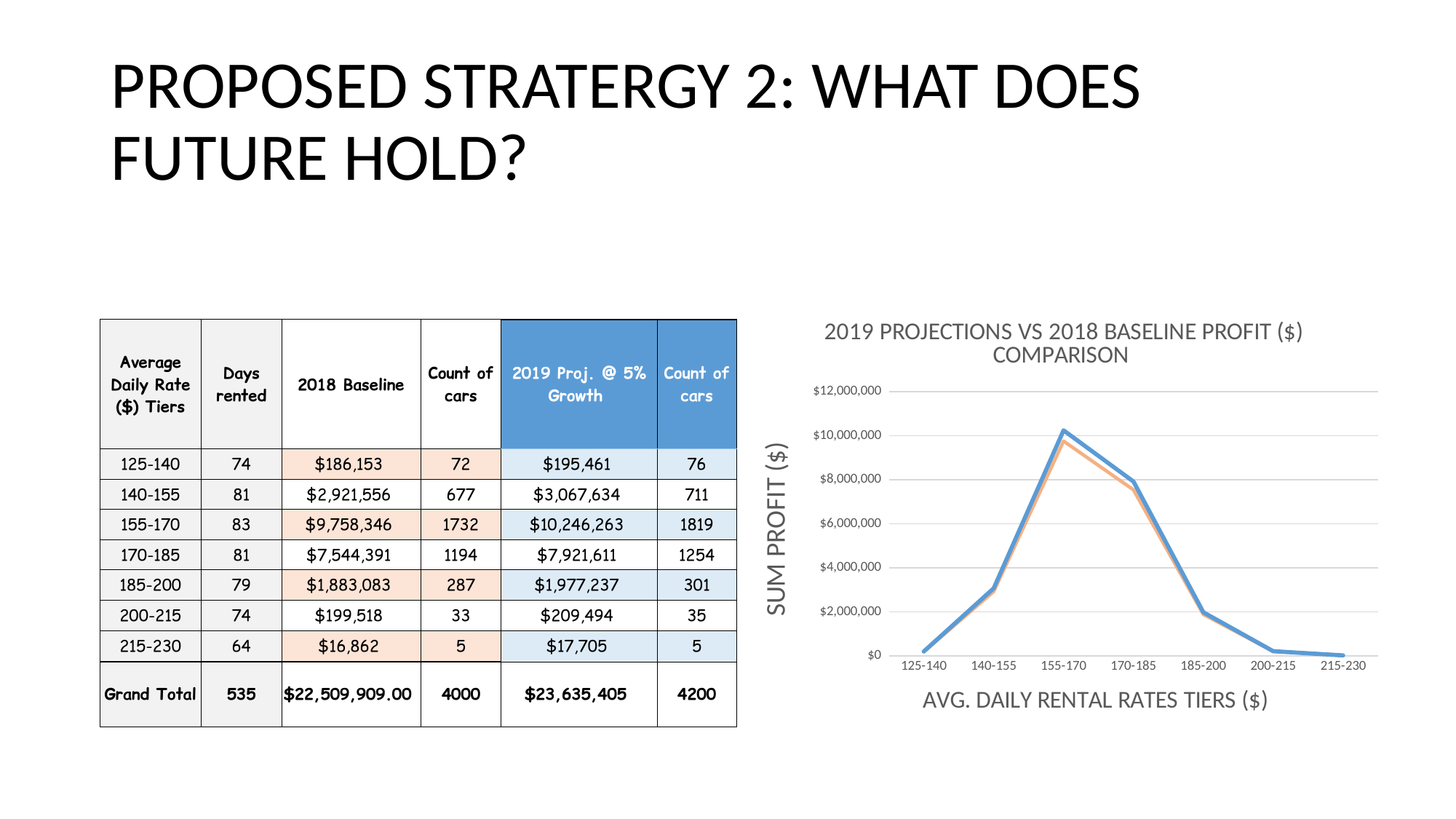

# PROPOSED STRATERGY 2: WHAT DOES FUTURE HOLD?

### Chart: 2019 PROJECTIONS VS 2018 BASELINE PROFIT ($) COMPARISON

| Category |  |  |
|---|---|---|
| 125-140 | 186153.0 | 195461.0 |
| 140-155 | 2921556.0 | 3067634.0 |
| 155-170 | 9758346.0 | 10246263.0 |
| 170-185 | 7544391.0 | 7921611.0 |
| 185-200 | 1883083.0 | 1977237.0 |
| 200-215 | 199518.0 | 209494.0 |
| 215-230 | 16862.0 | 17705.0 |
| Average Daily Rate ($) Tiers | Days rented | 2018 Baseline | Count of cars | 2019 Proj. @ 5% Growth | Count of cars |
| --- | --- | --- | --- | --- | --- |
| 125-140 | 74 | $186,153 | 72 | $195,461 | 76 |
| 140-155 | 81 | $2,921,556 | 677 | $3,067,634 | 711 |
| 155-170 | 83 | $9,758,346 | 1732 | $10,246,263 | 1819 |
| 170-185 | 81 | $7,544,391 | 1194 | $7,921,611 | 1254 |
| 185-200 | 79 | $1,883,083 | 287 | $1,977,237 | 301 |
| 200-215 | 74 | $199,518 | 33 | $209,494 | 35 |
| 215-230 | 64 | $16,862 | 5 | $17,705 | 5 |
| Grand Total | 535 | $22,509,909.00 | 4000 | $23,635,405 | 4200 |